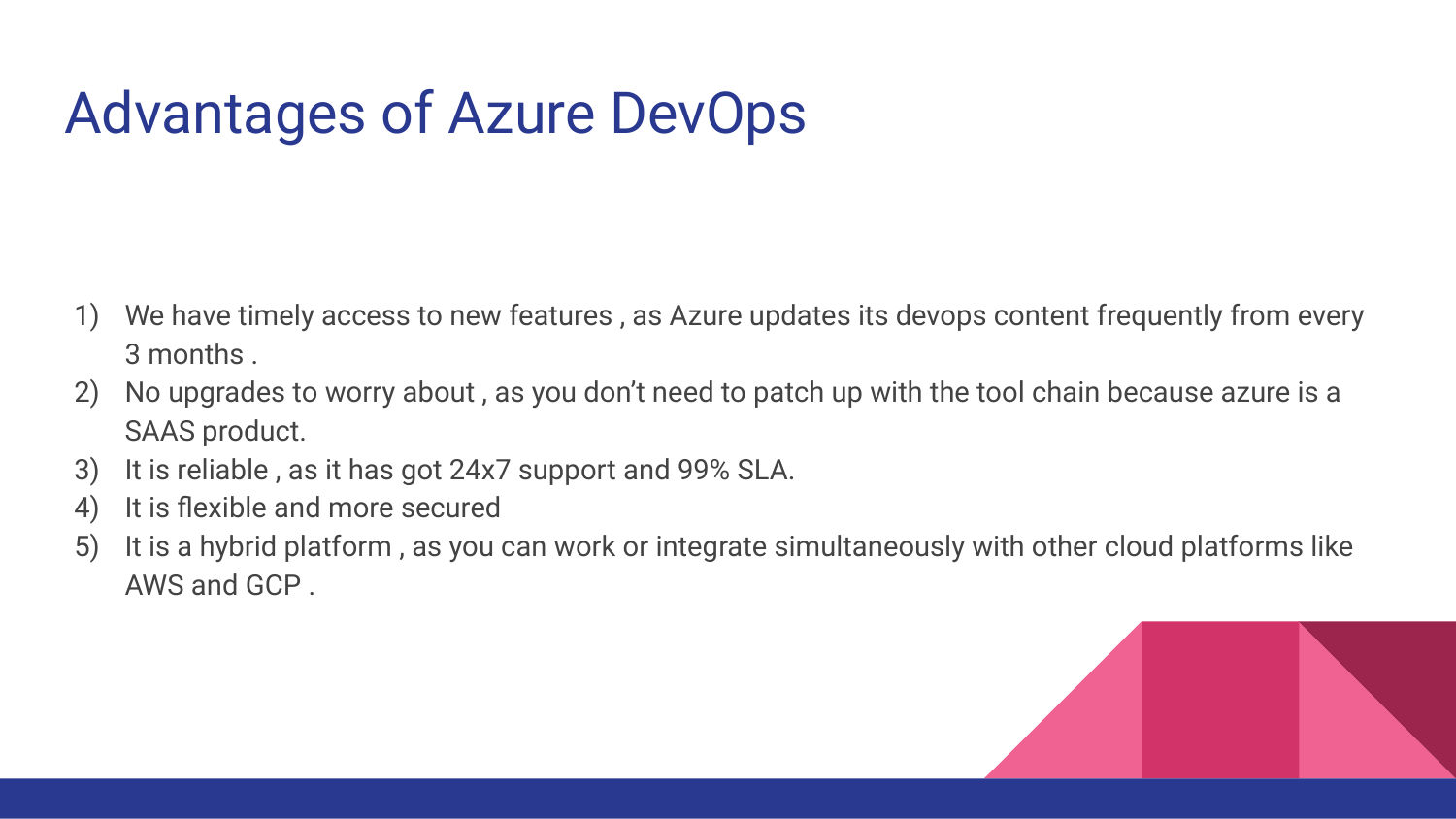

# Advantages of Azure DevOps
We have timely access to new features , as Azure updates its devops content frequently from every 3 months .
No upgrades to worry about , as you don’t need to patch up with the tool chain because azure is a SAAS product.
It is reliable , as it has got 24x7 support and 99% SLA.
It is flexible and more secured
It is a hybrid platform , as you can work or integrate simultaneously with other cloud platforms like AWS and GCP .